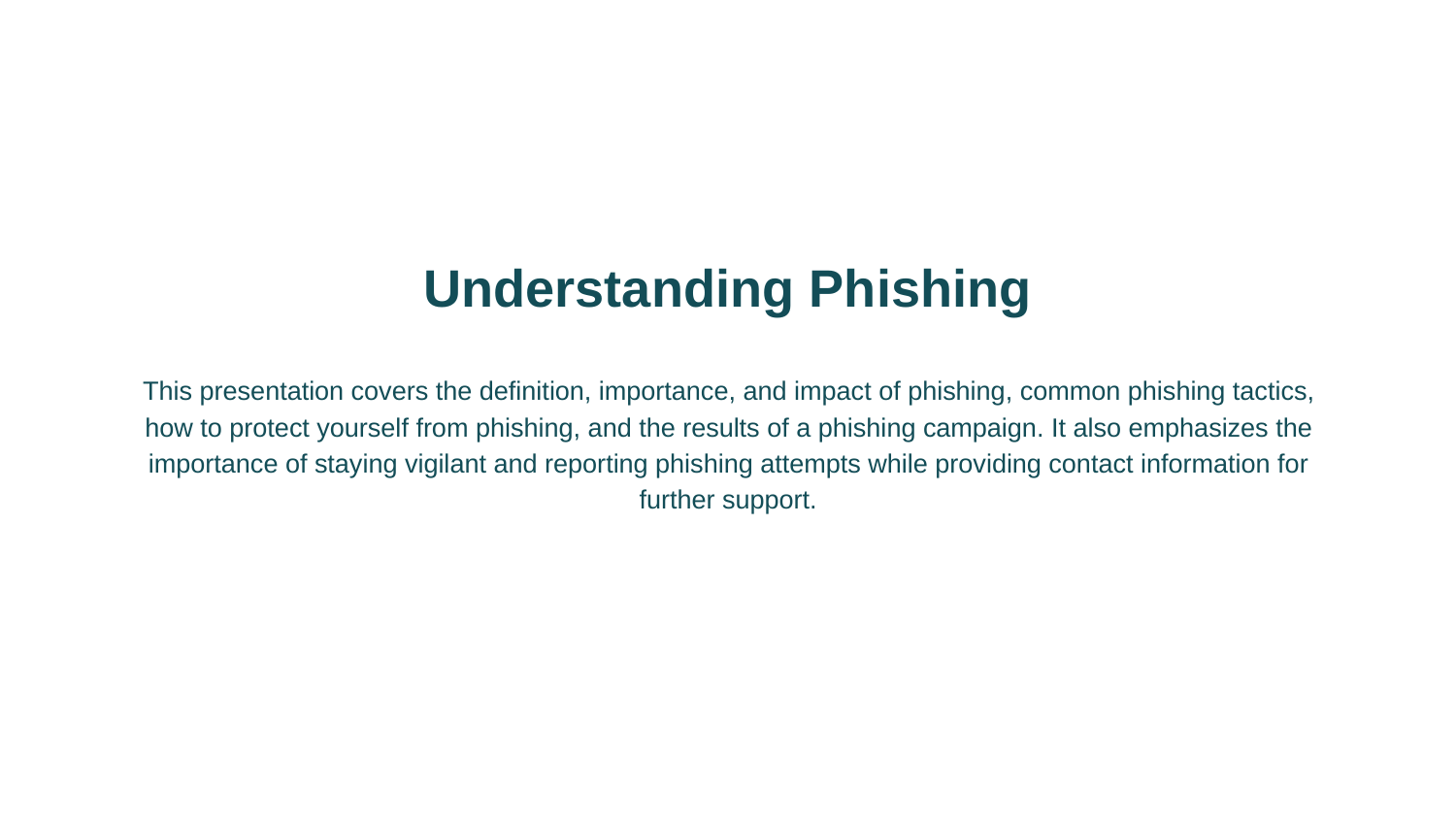

# Understanding Phishing
This presentation covers the definition, importance, and impact of phishing, common phishing tactics, how to protect yourself from phishing, and the results of a phishing campaign. It also emphasizes the importance of staying vigilant and reporting phishing attempts while providing contact information for further support.